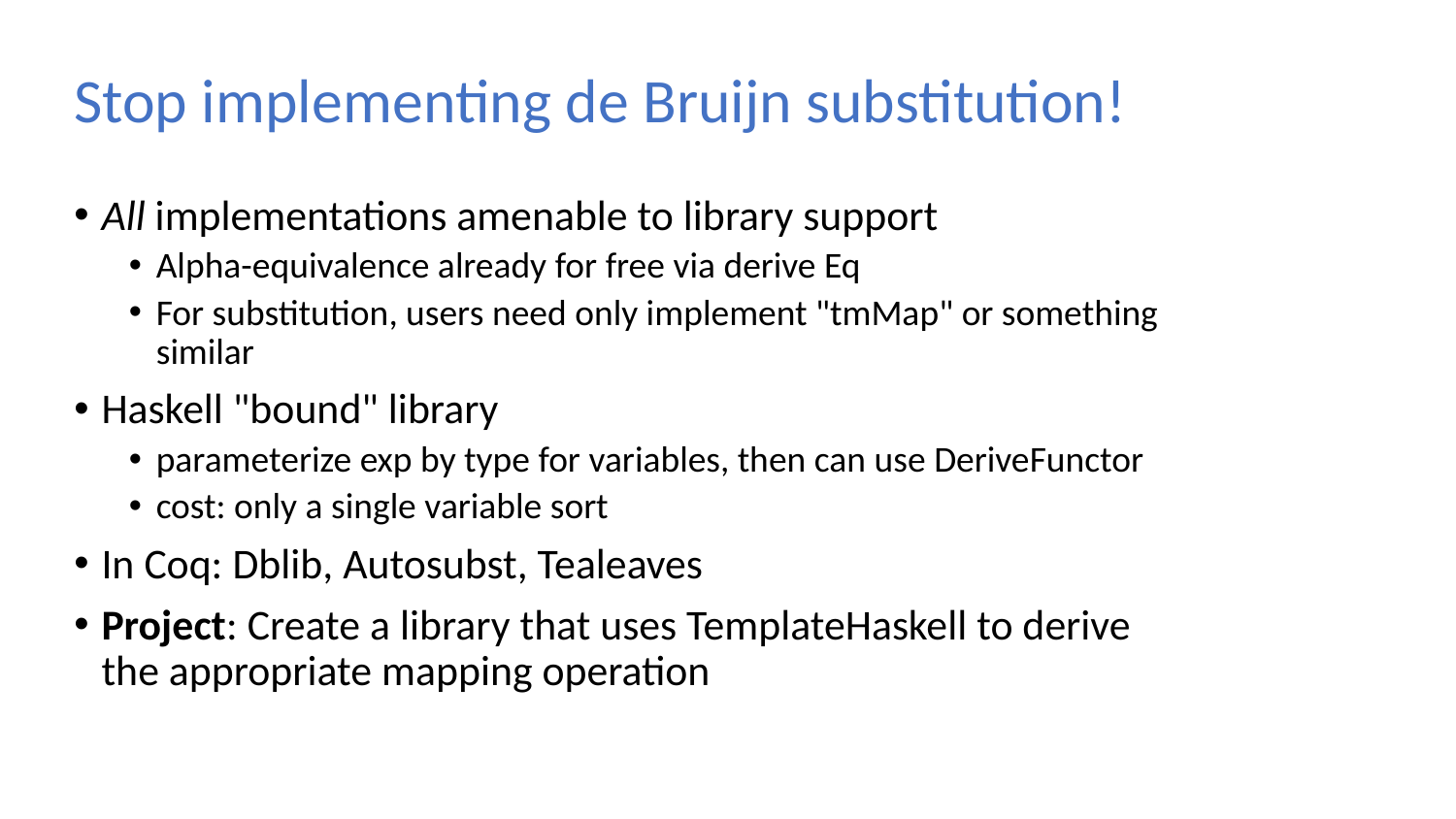

# Stop implementing de Bruijn substitution!
All implementations amenable to library support
Alpha-equivalence already for free via derive Eq
For substitution, users need only implement "tmMap" or something similar
Haskell "bound" library
parameterize exp by type for variables, then can use DeriveFunctor
cost: only a single variable sort
In Coq: Dblib, Autosubst, Tealeaves
Project: Create a library that uses TemplateHaskell to derive the appropriate mapping operation